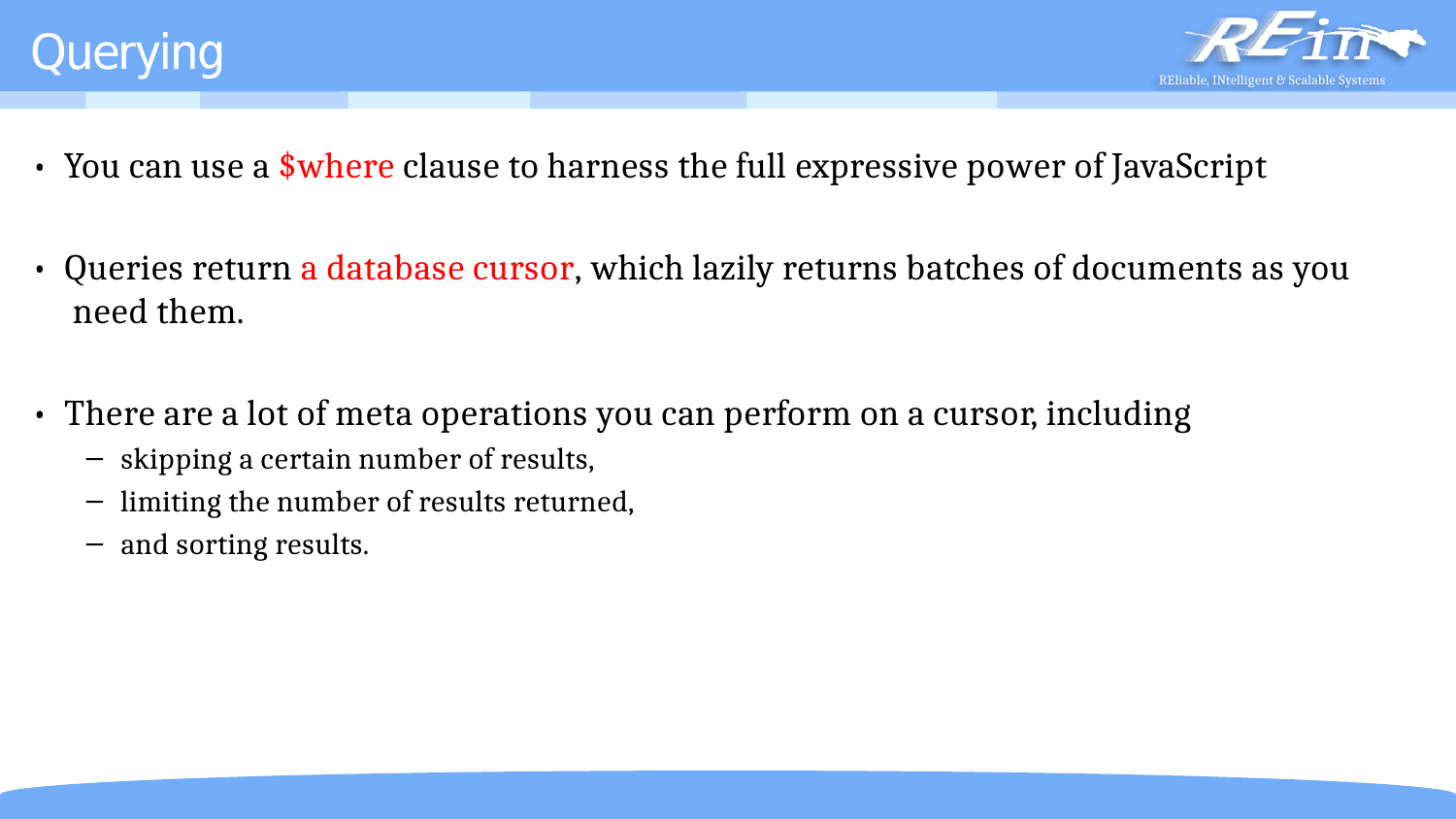

# Querying
•  You can use a $where clause to harness the full expressive power of JavaScript

•  Queries return a database cursor, which lazily returns batches of documents as you need them.

•  There are a lot of meta operations you can perform on a cursor, including
skipping a certain number of results,
limiting the number of results returned,
and sorting results.

68